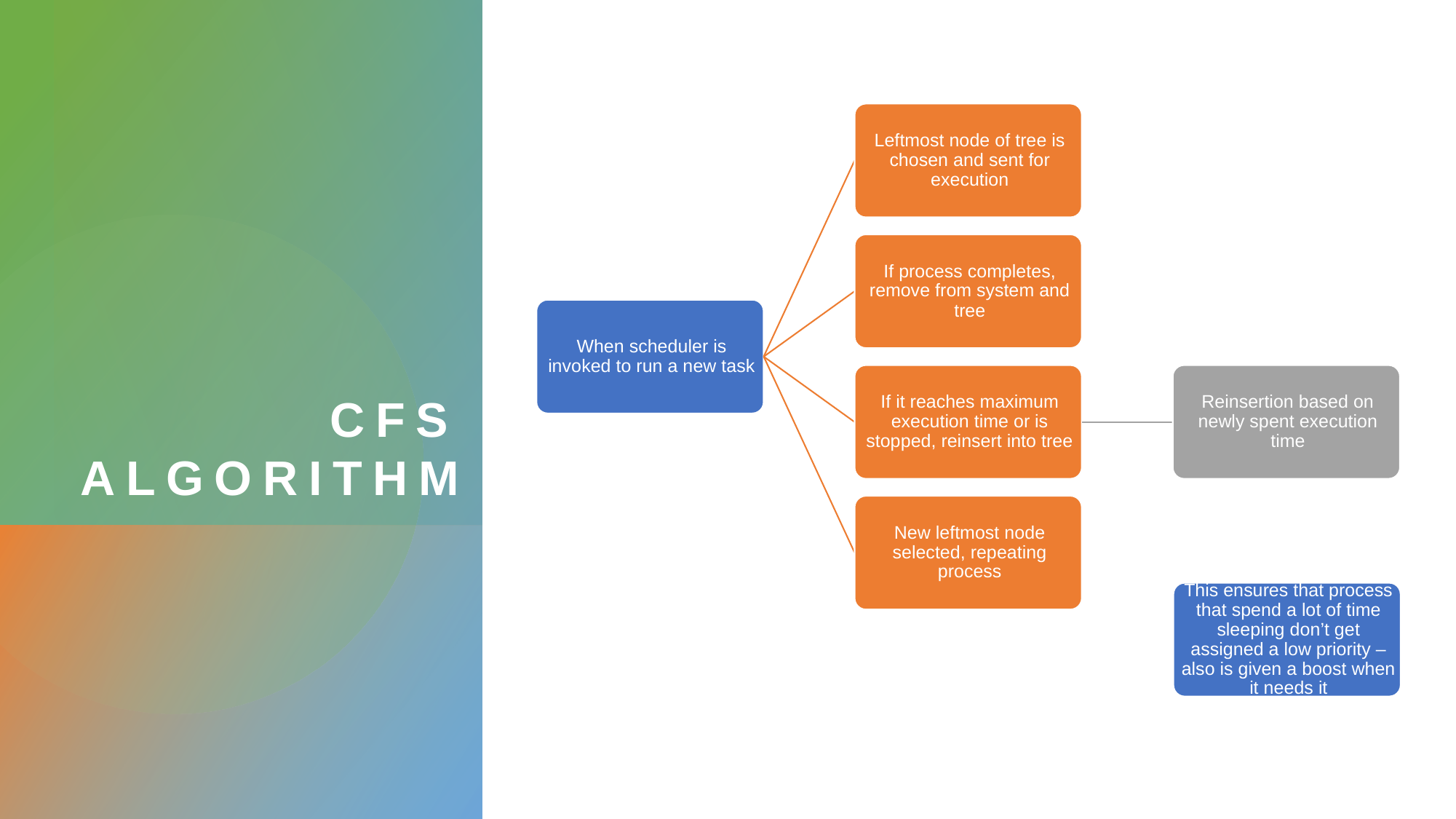

When scheduler is invoked to run a new task

Leftmost node of tree is chosen and sent for execution

If process completes, remove from system and tree

If it reaches maximum execution time or is stopped, reinsert into tree

Reinsertion based on newly spent execution time

New leftmost node selected, repeating process
This ensures that process that spend a lot of time sleeping don’t get assigned a low priority – also is given a boost when it needs it
# CFS Algorithm